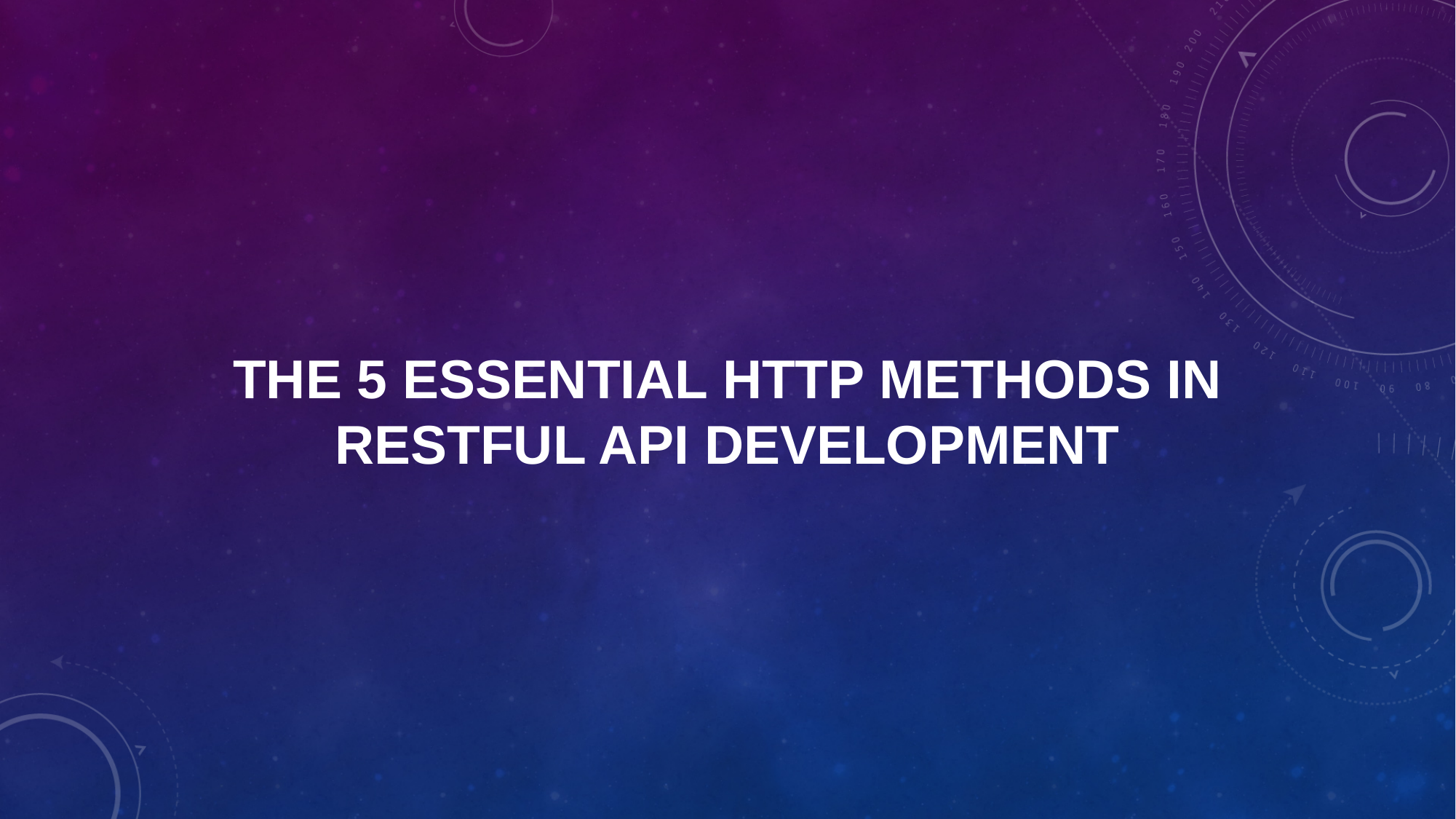

# The 5 essential HTTP methods in RESTful API development